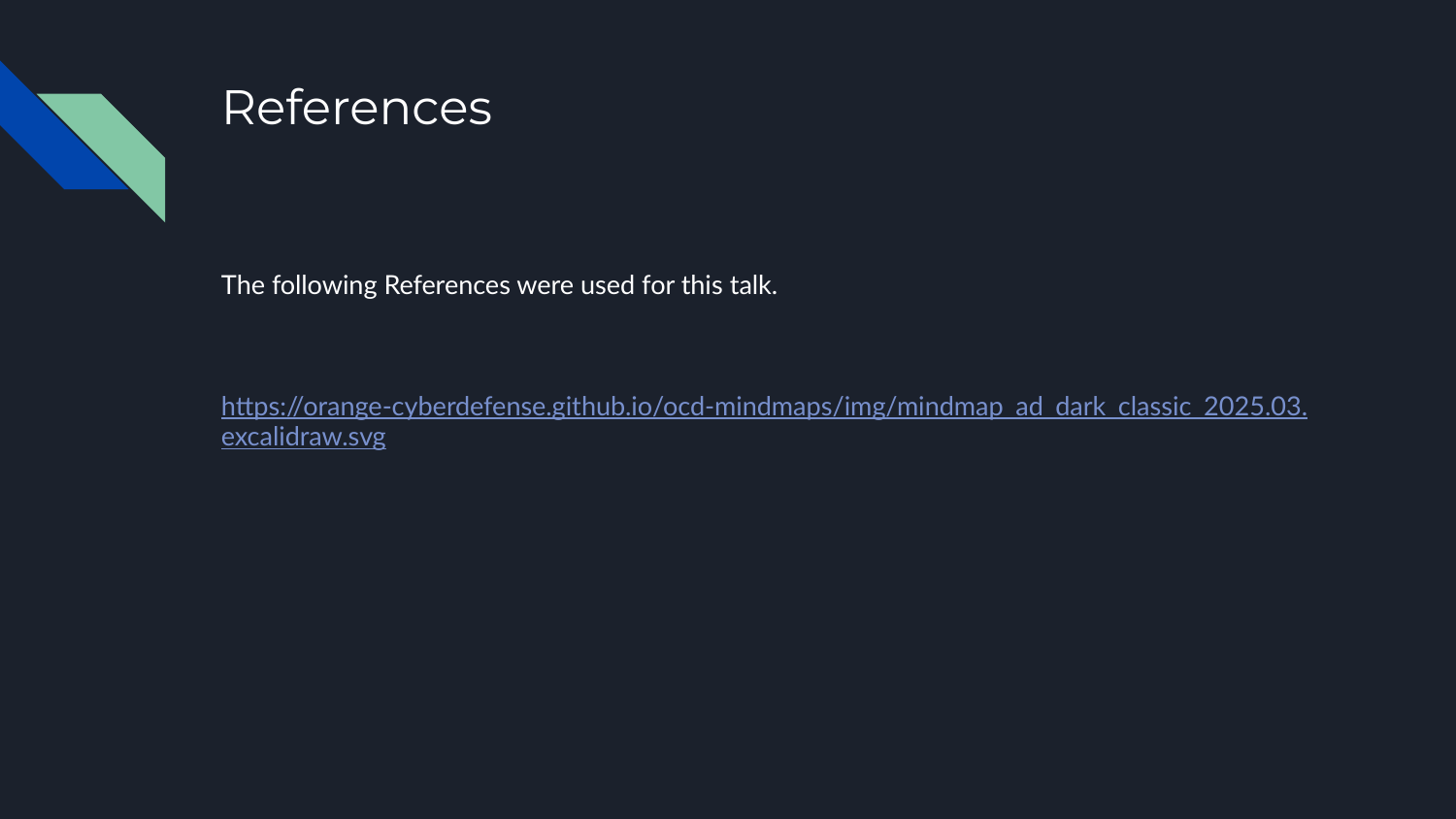

# References

The following References were used for this talk.

https://orange-cyberdefense.github.io/ocd-mindmaps/img/mindmap_ad_dark_classic_2025.03.excalidraw.svg